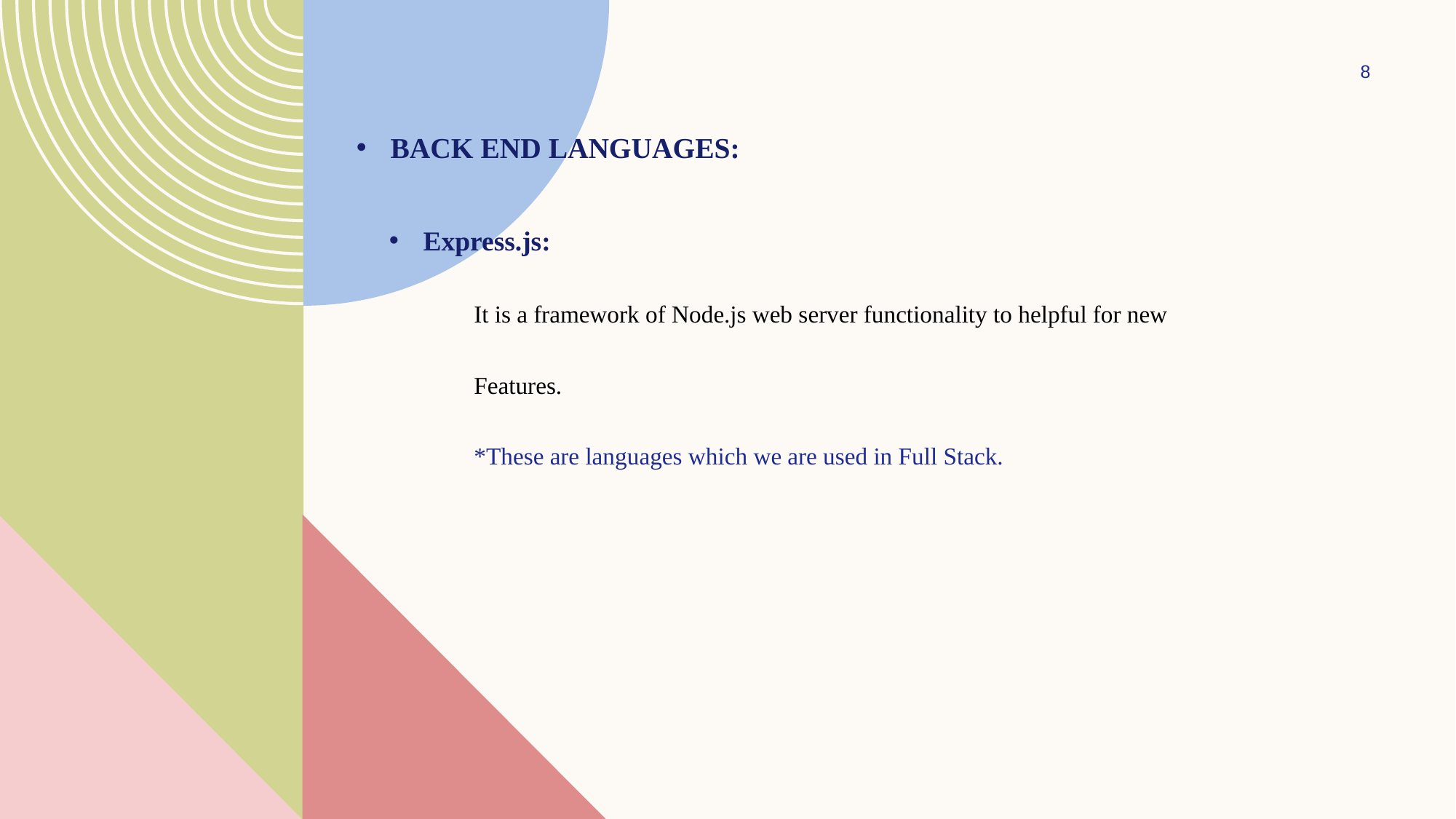

8
# Back end languages:
Express.js:
It is a framework of Node.js web server functionality to helpful for new
Features.
*These are languages which we are used in Full Stack.